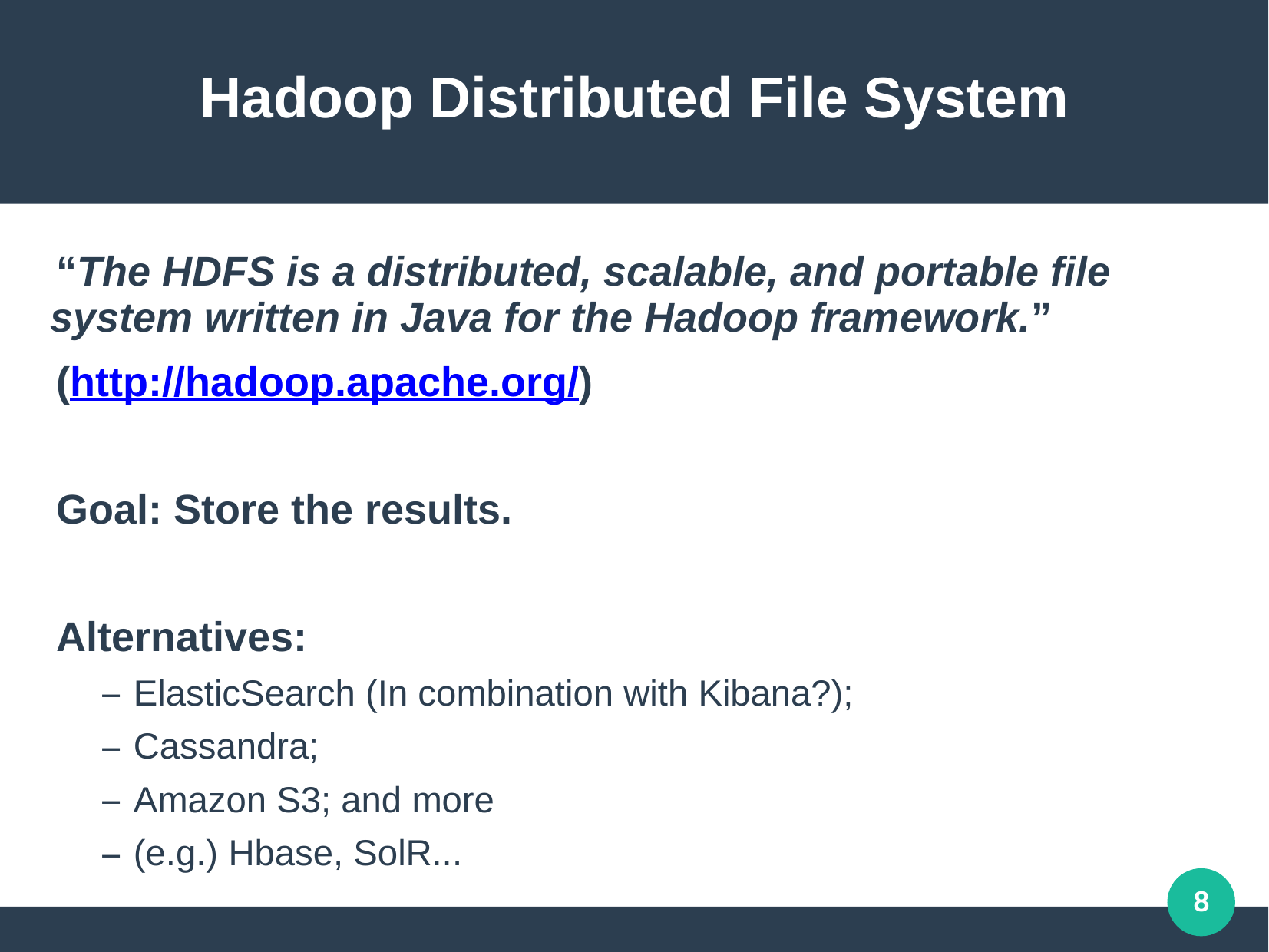

Hadoop Distributed File System
“The HDFS is a distributed, scalable, and portable file system written in Java for the Hadoop framework.”
(http://hadoop.apache.org/)

Goal: Store the results.

Alternatives:
ElasticSearch (In combination with Kibana?);
Cassandra;
Amazon S3; and more
(e.g.) Hbase, SolR...
8